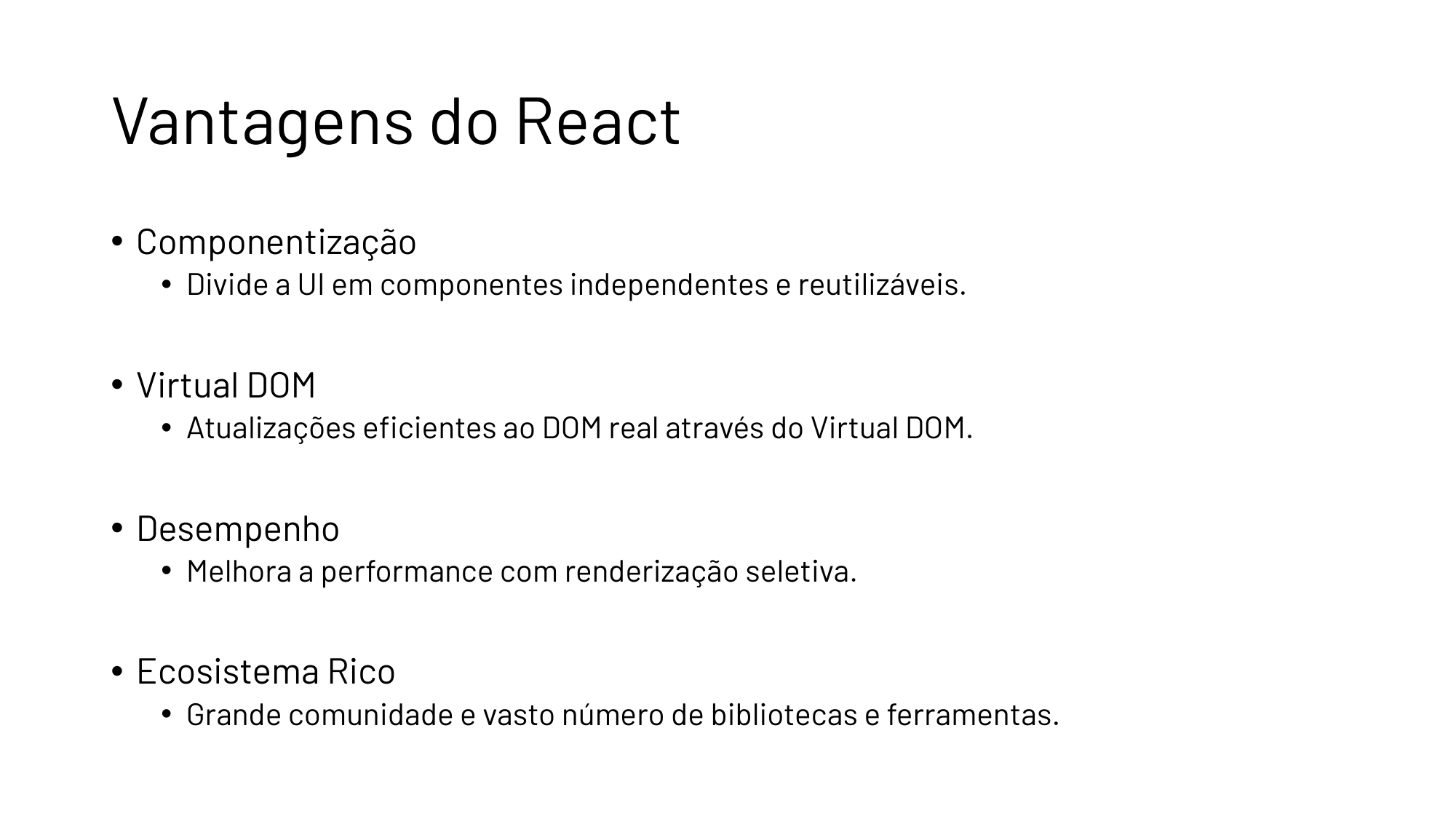

# Vantagens do React
Componentização
Divide a UI em componentes independentes e reutilizáveis.

Virtual DOM
Atualizações eficientes ao DOM real através do Virtual DOM.

Desempenho
Melhora a performance com renderização seletiva.

Ecosistema Rico
Grande comunidade e vasto número de bibliotecas e ferramentas.